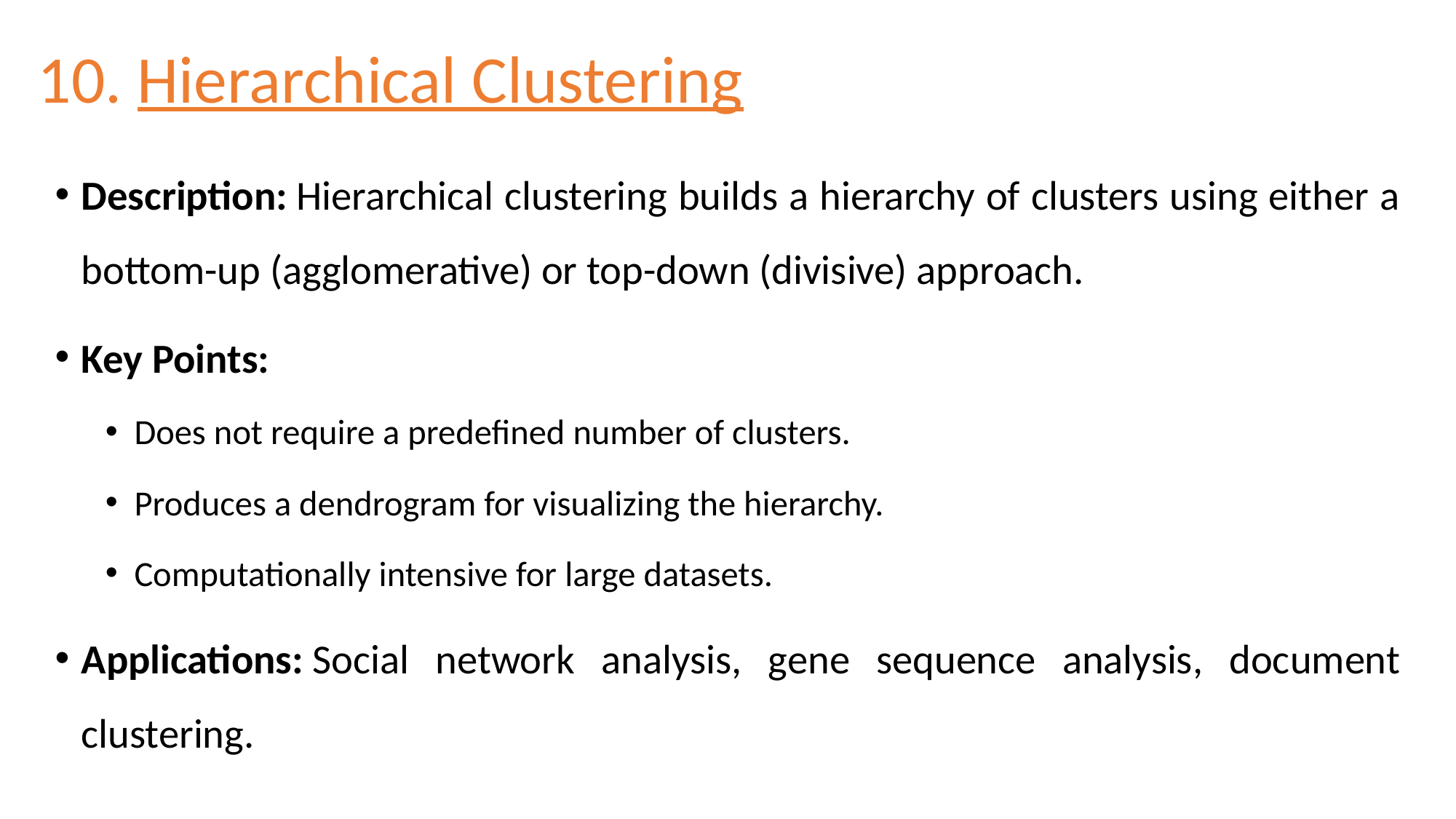

# 10. Hierarchical Clustering
Description: Hierarchical clustering builds a hierarchy of clusters using either a bottom-up (agglomerative) or top-down (divisive) approach.
Key Points:
Does not require a predefined number of clusters.
Produces a dendrogram for visualizing the hierarchy.
Computationally intensive for large datasets.
Applications: Social network analysis, gene sequence analysis, document clustering.